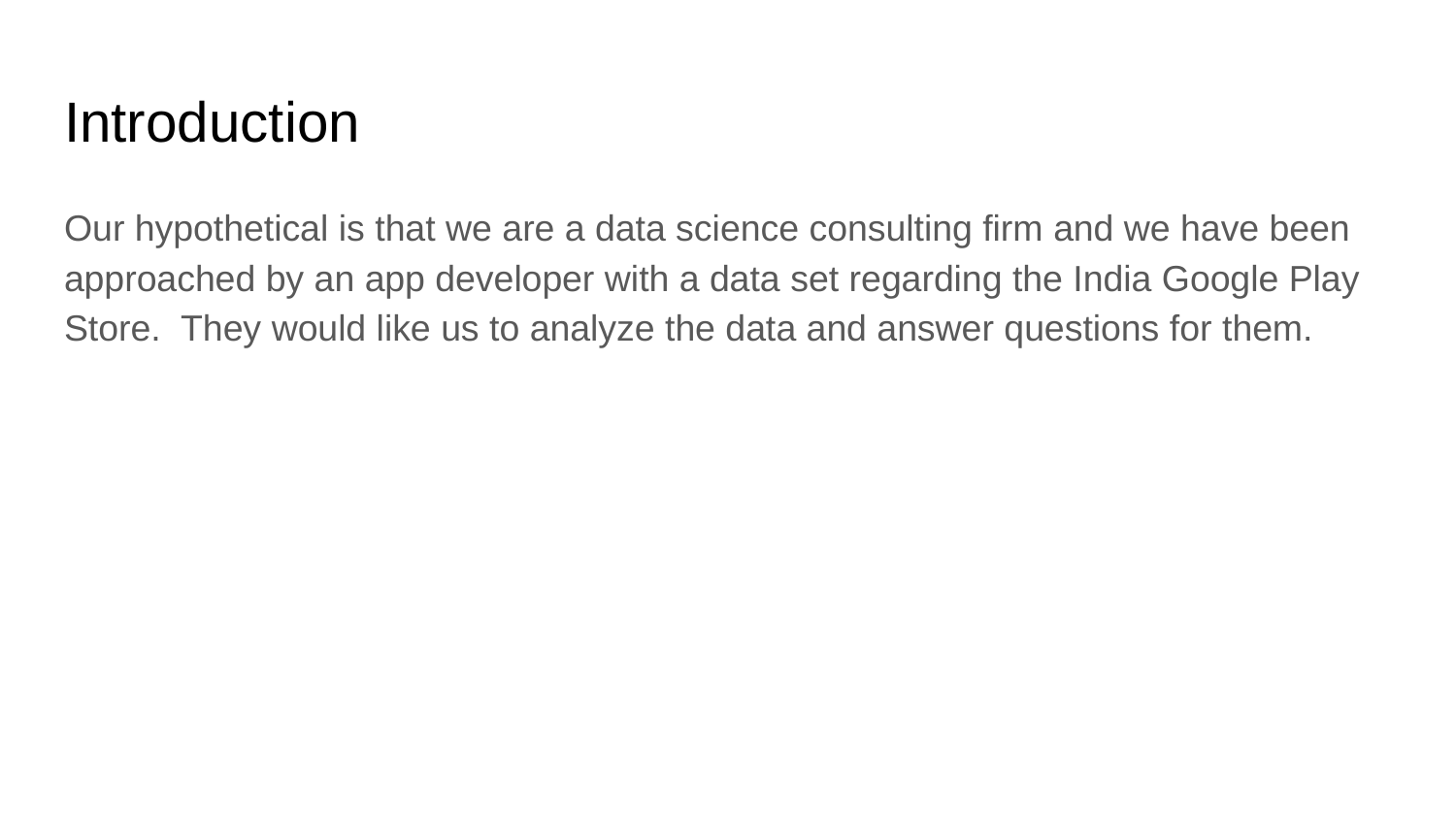

# Introduction
Our hypothetical is that we are a data science consulting firm and we have been approached by an app developer with a data set regarding the India Google Play Store.  They would like us to analyze the data and answer questions for them.